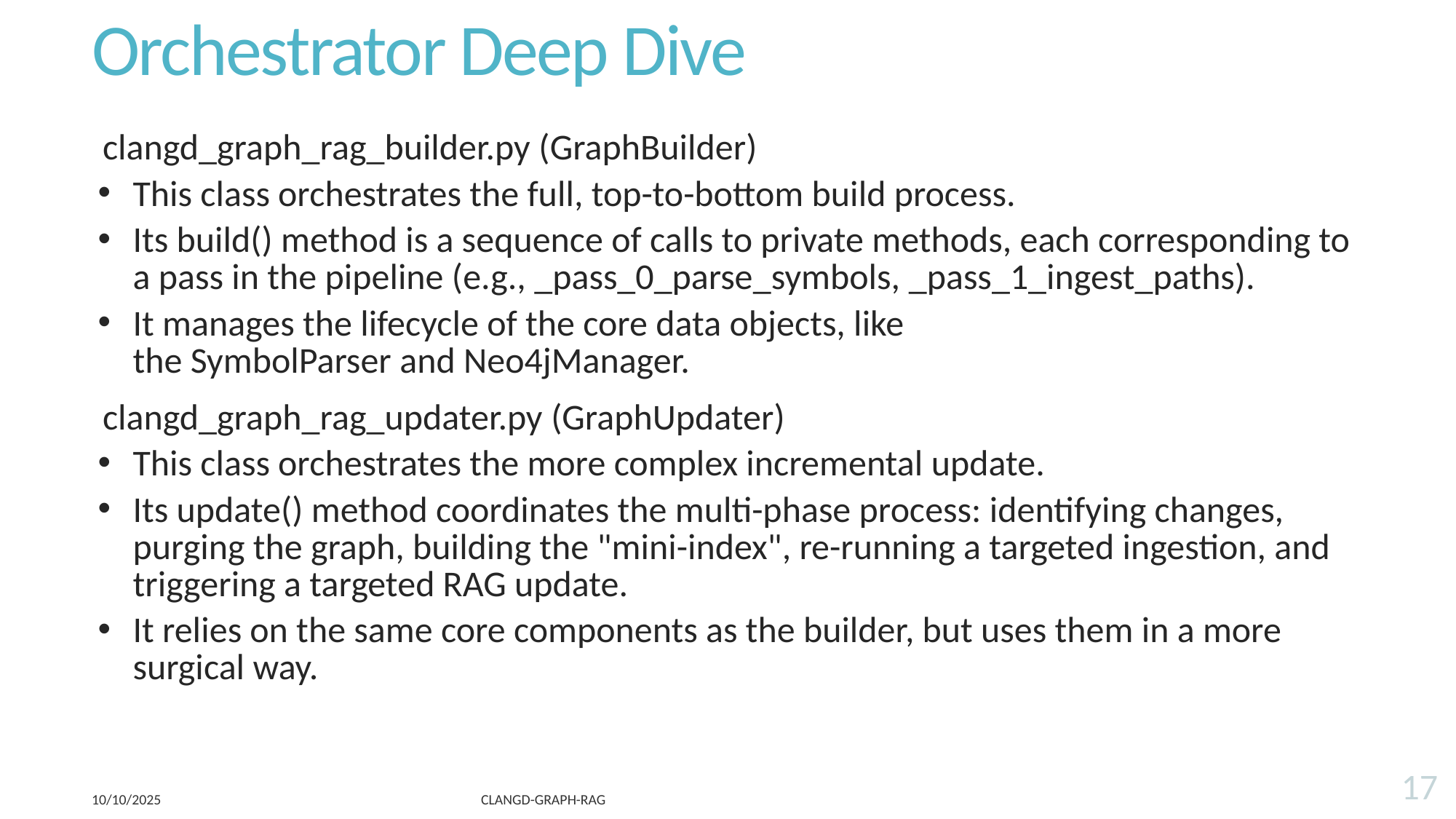

# Orchestrator Deep Dive
clangd_graph_rag_builder.py (GraphBuilder)
This class orchestrates the full, top-to-bottom build process.
Its build() method is a sequence of calls to private methods, each corresponding to a pass in the pipeline (e.g., _pass_0_parse_symbols, _pass_1_ingest_paths).
It manages the lifecycle of the core data objects, like the SymbolParser and Neo4jManager.
clangd_graph_rag_updater.py (GraphUpdater)
This class orchestrates the more complex incremental update.
Its update() method coordinates the multi-phase process: identifying changes, purging the graph, building the "mini-index", re-running a targeted ingestion, and triggering a targeted RAG update.
It relies on the same core components as the builder, but uses them in a more surgical way.
17
10/10/2025
clangd-graph-rag